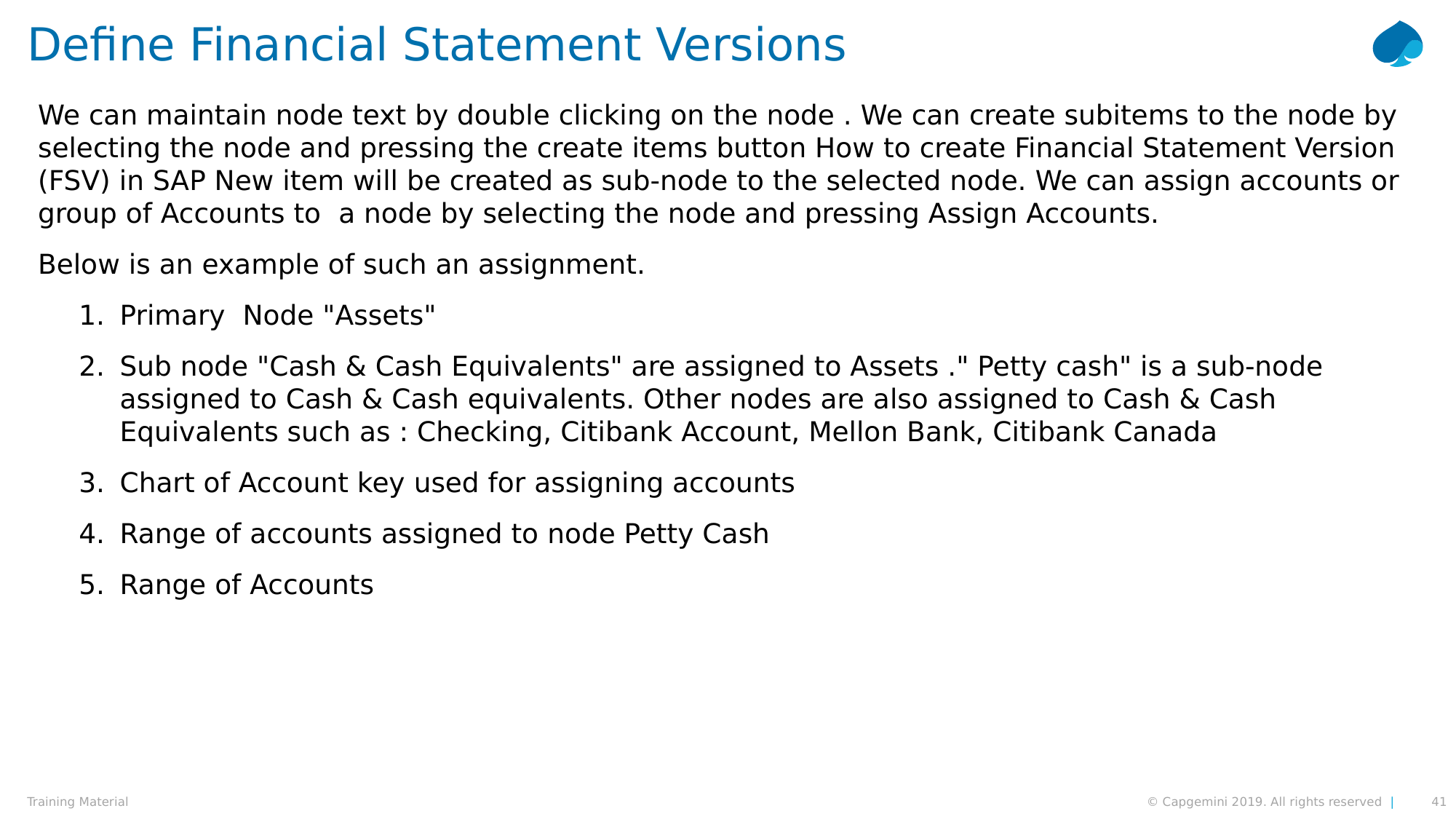

# Define Financial Statement Versions
We can maintain node text by double clicking on the node . We can create subitems to the node by selecting the node and pressing the create items button How to create Financial Statement Version (FSV) in SAP New item will be created as sub-node to the selected node. We can assign accounts or group of Accounts to  a node by selecting the node and pressing Assign Accounts.
Below is an example of such an assignment.
Primary  Node "Assets"
Sub node "Cash & Cash Equivalents" are assigned to Assets ." Petty cash" is a sub-node assigned to Cash & Cash equivalents. Other nodes are also assigned to Cash & Cash Equivalents such as : Checking, Citibank Account, Mellon Bank, Citibank Canada
Chart of Account key used for assigning accounts
Range of accounts assigned to node Petty Cash
Range of Accounts